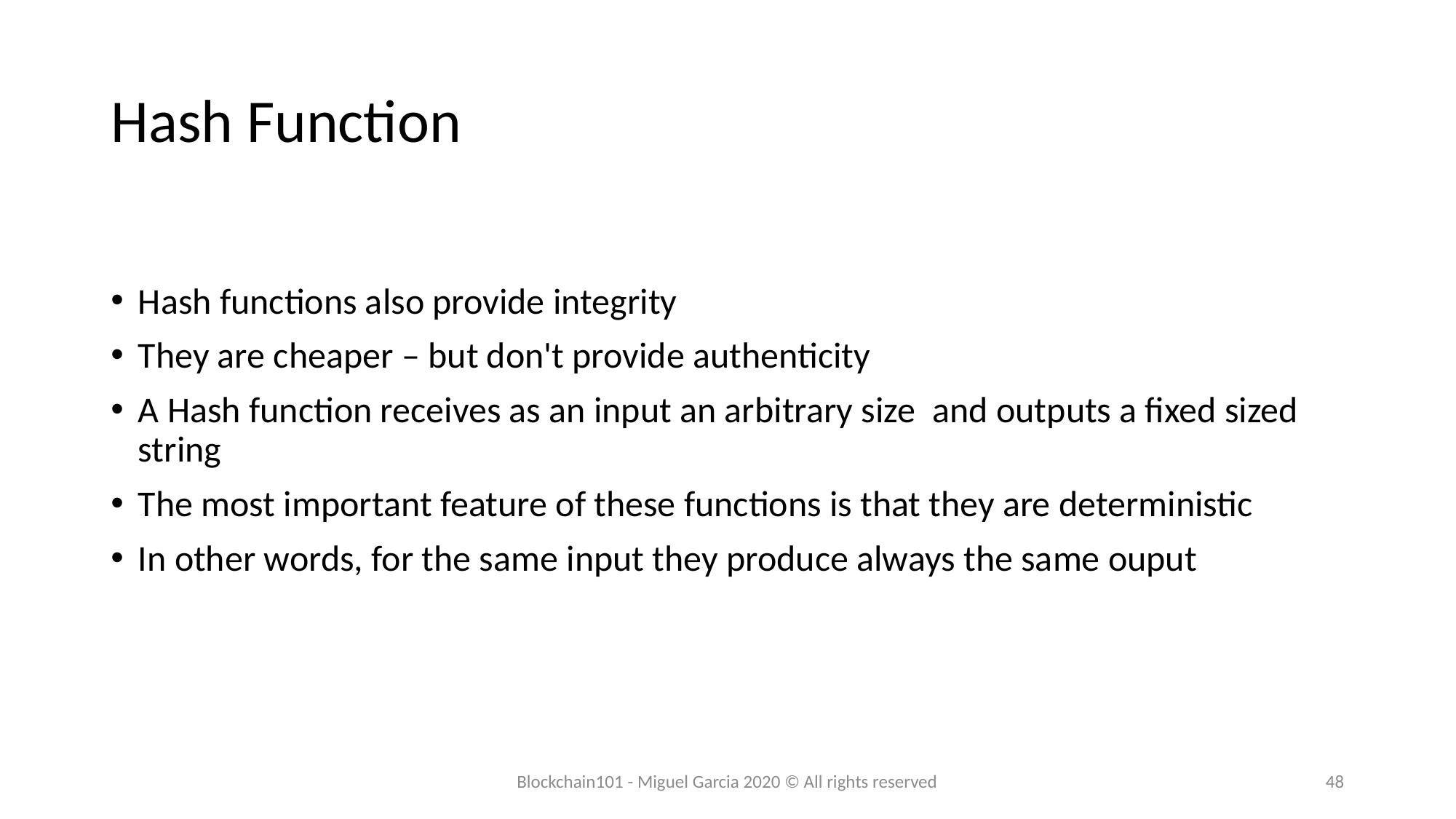

# Hash Function

Hash functions also provide integrity
They are cheaper – but don't provide authenticity
A Hash function receives as an input an arbitrary size  and outputs a fixed sized string
The most important feature of these functions is that they are deterministic
In other words, for the same input they produce always the same ouput

Blockchain101 - Miguel Garcia 2020 © All rights reserved
48